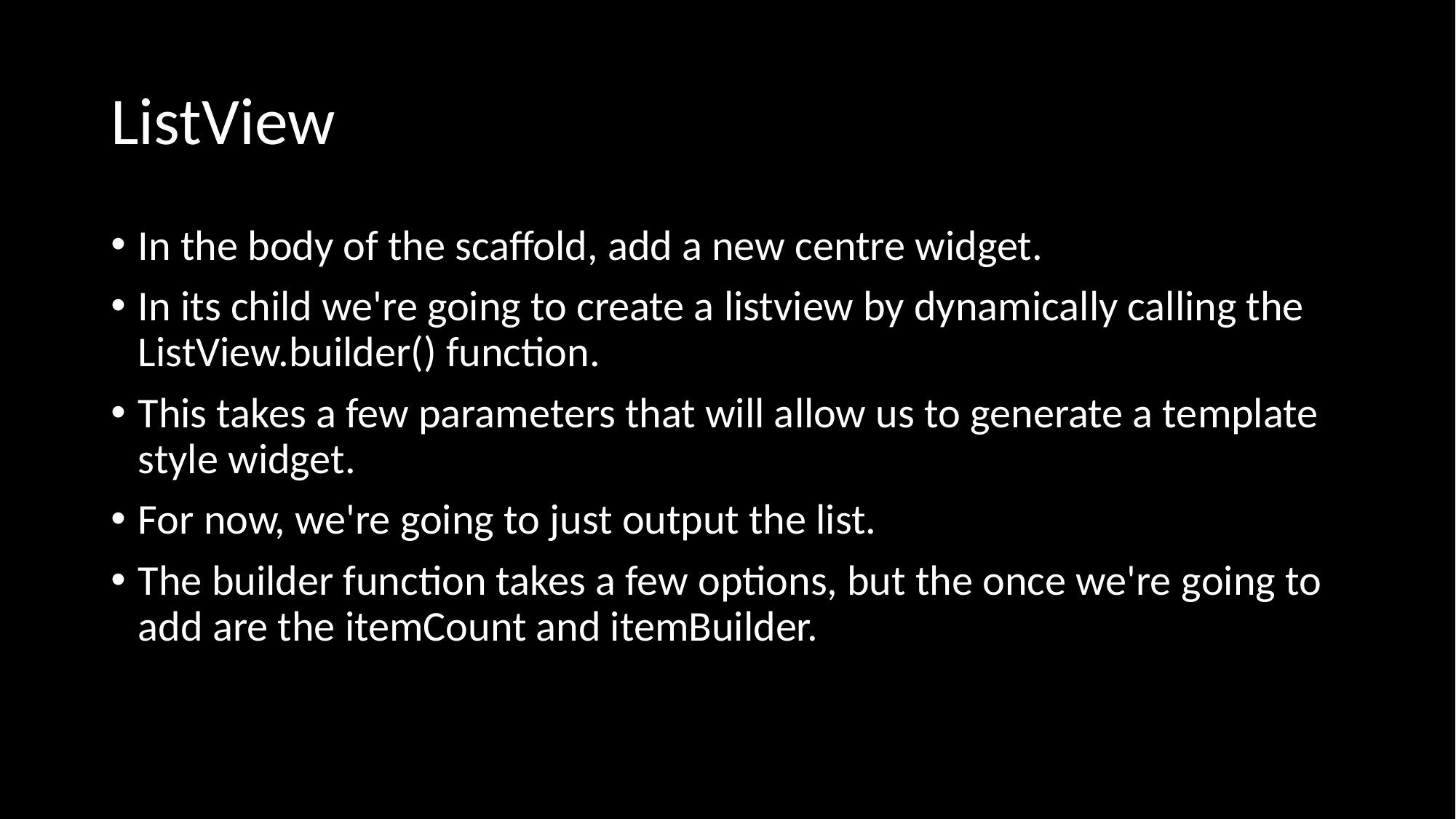

# ListView
In the body of the scaffold, add a new centre widget.
In its child we're going to create a listview by dynamically calling the ListView.builder() function.
This takes a few parameters that will allow us to generate a template style widget.
For now, we're going to just output the list.
The builder function takes a few options, but the once we're going to add are the itemCount and itemBuilder.